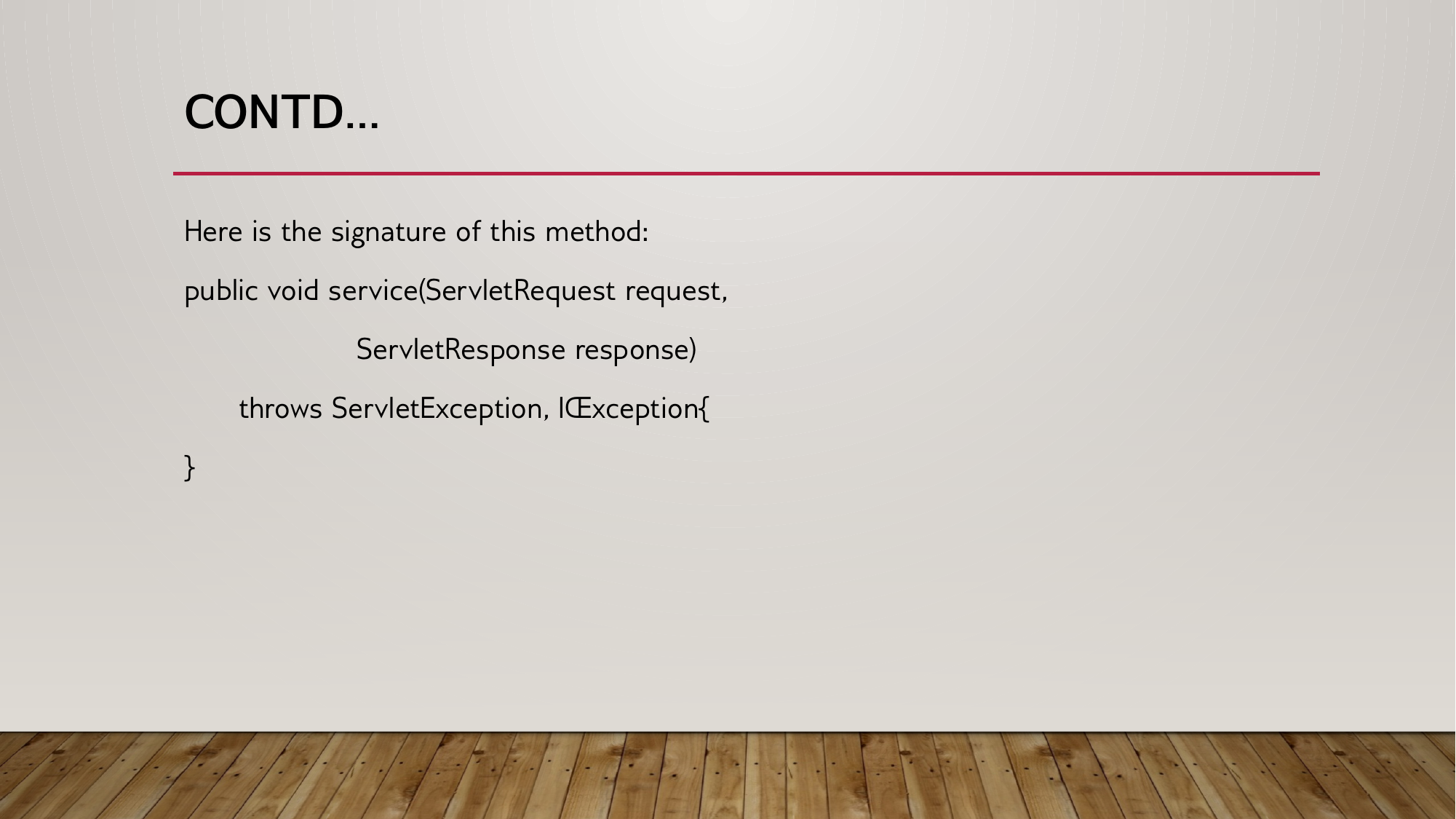

# Contd…
Here is the signature of this method:
public void service(ServletRequest request,
                   ServletResponse response)
      throws ServletException, IOException{
}